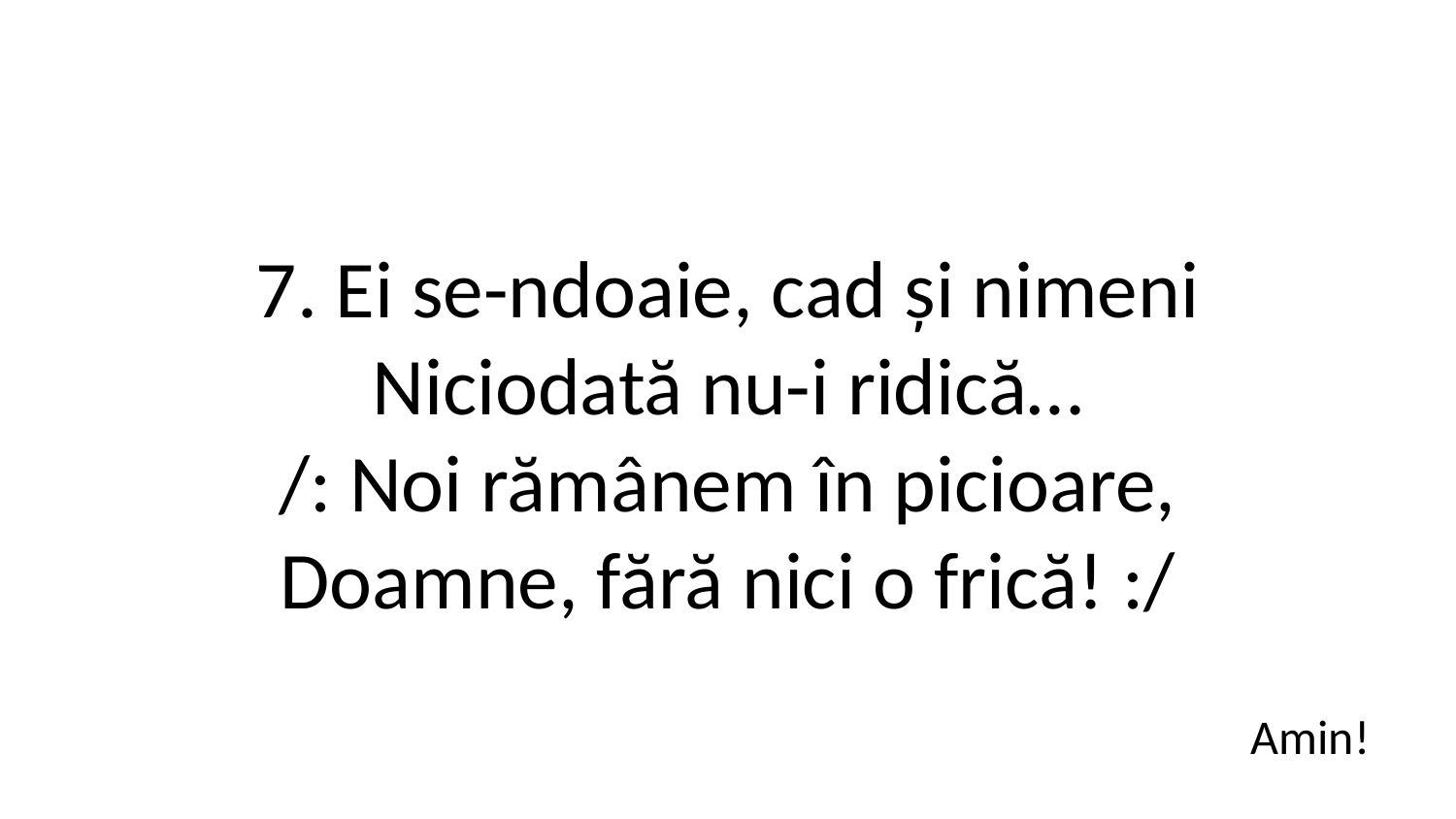

7. Ei se-ndoaie, cad și nimeni
Niciodată nu-i ridică…
/: Noi rămânem în picioare,
Doamne, fără nici o frică! :/

Amin!